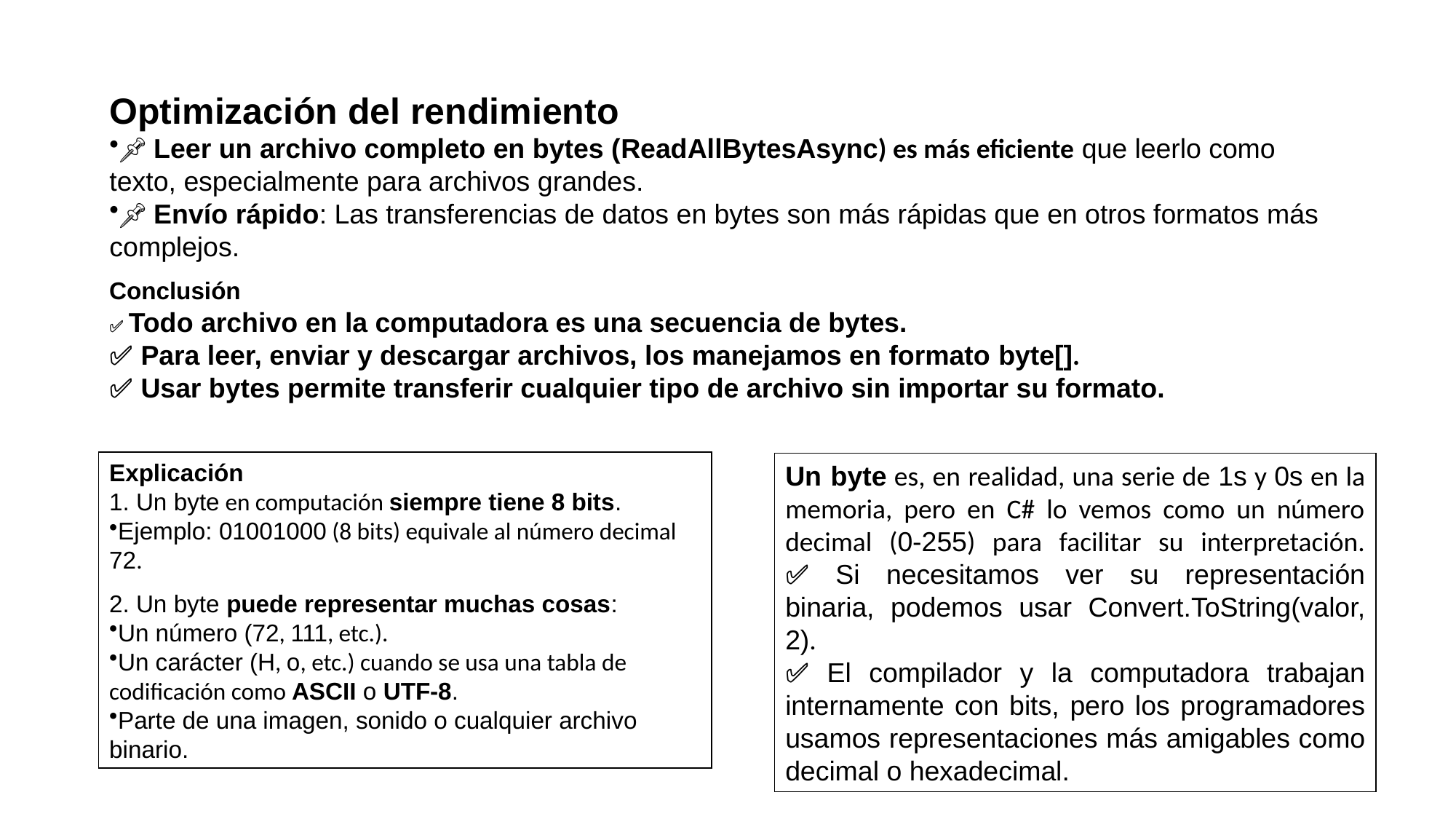

Optimización del rendimiento
📌 Leer un archivo completo en bytes (ReadAllBytesAsync) es más eficiente que leerlo como texto, especialmente para archivos grandes.
📌 Envío rápido: Las transferencias de datos en bytes son más rápidas que en otros formatos más complejos.
Conclusión
✅ Todo archivo en la computadora es una secuencia de bytes.
✅ Para leer, enviar y descargar archivos, los manejamos en formato byte[].
✅ Usar bytes permite transferir cualquier tipo de archivo sin importar su formato.
Explicación
1. Un byte en computación siempre tiene 8 bits.
Ejemplo: 01001000 (8 bits) equivale al número decimal 72.

2️. Un byte puede representar muchas cosas:
Un número (72, 111, etc.).
Un carácter (H, o, etc.) cuando se usa una tabla de codificación como ASCII o UTF-8.
Parte de una imagen, sonido o cualquier archivo binario.
Un byte es, en realidad, una serie de 1s y 0s en la memoria, pero en C# lo vemos como un número decimal (0-255) para facilitar su interpretación.
✅ Si necesitamos ver su representación binaria, podemos usar Convert.ToString(valor, 2).
✅ El compilador y la computadora trabajan internamente con bits, pero los programadores usamos representaciones más amigables como decimal o hexadecimal.